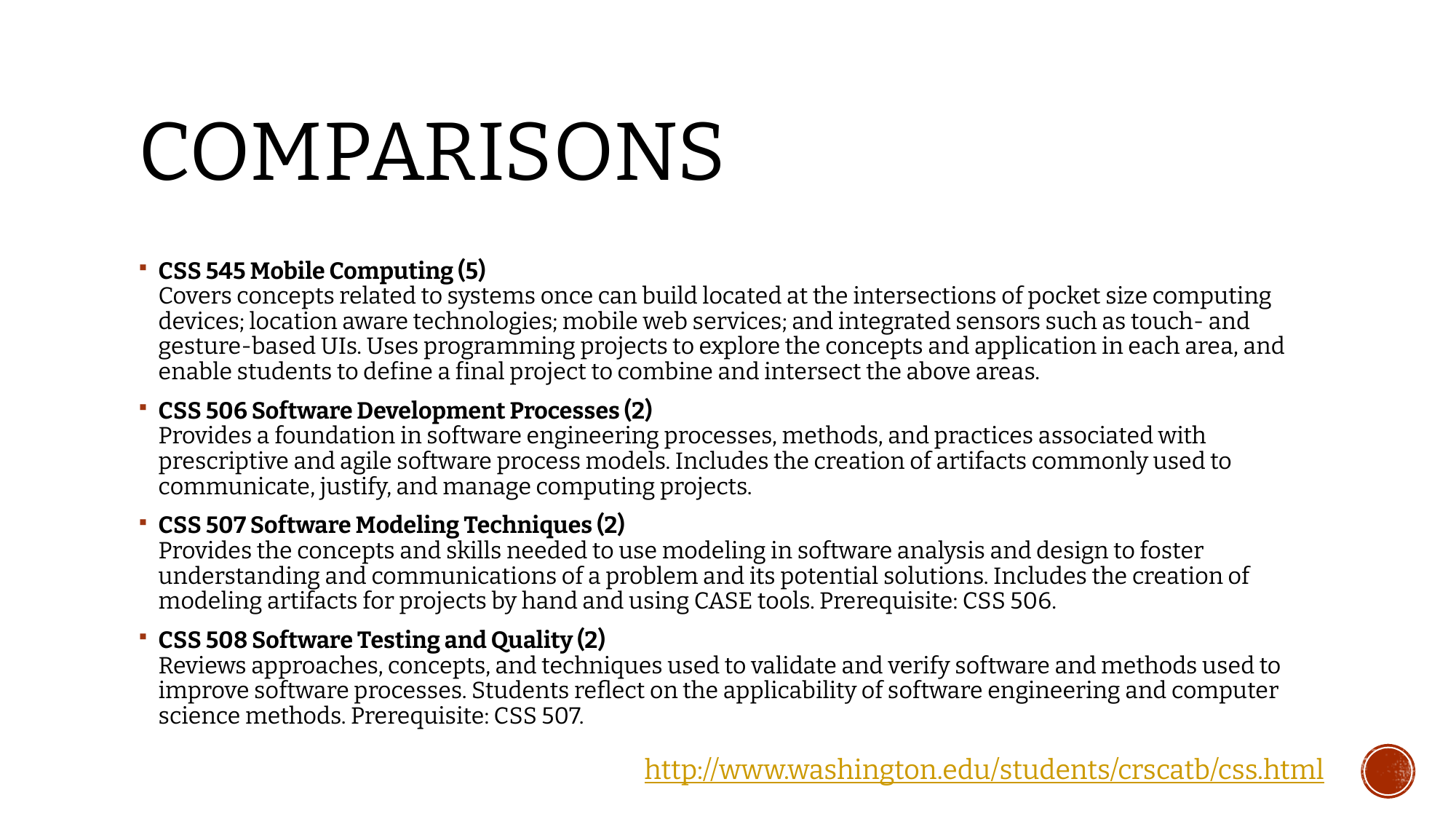

# Comparisons
CSS 545 Mobile Computing (5)
Covers concepts related to systems once can build located at the intersections of pocket size computing devices; location aware technologies; mobile web services; and integrated sensors such as touch- and gesture-based UIs. Uses programming projects to explore the concepts and application in each area, and enable students to define a final project to combine and intersect the above areas.
CSS 506 Software Development Processes (2)
Provides a foundation in software engineering processes, methods, and practices associated with prescriptive and agile software process models. Includes the creation of artifacts commonly used to communicate, justify, and manage computing projects.
CSS 507 Software Modeling Techniques (2)
Provides the concepts and skills needed to use modeling in software analysis and design to foster understanding and communications of a problem and its potential solutions. Includes the creation of modeling artifacts for projects by hand and using CASE tools. Prerequisite: CSS 506.
CSS 508 Software Testing and Quality (2)
Reviews approaches, concepts, and techniques used to validate and verify software and methods used to improve software processes. Students reflect on the applicability of software engineering and computer science methods. Prerequisite: CSS 507.
http://www.washington.edu/students/crscatb/css.html